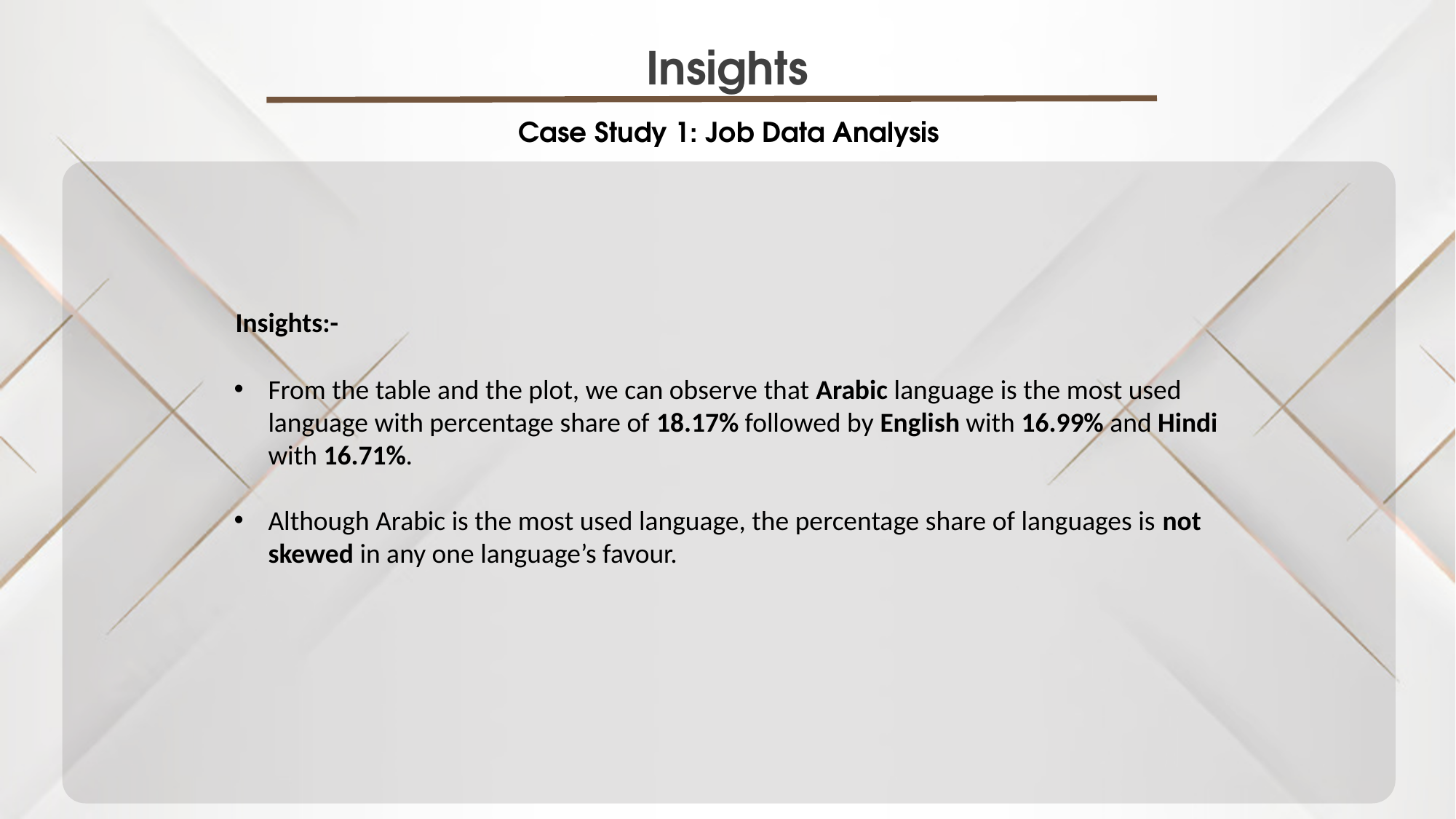

Insights
Case Study 1: Job Data Analysis

Insights:-
From the table and the plot, we can observe that Arabic language is the most used language with percentage share of 18.17% followed by English with 16.99% and Hindi with 16.71%.

Although Arabic is the most used language, the percentage share of languages is not skewed in any one language’s favour.